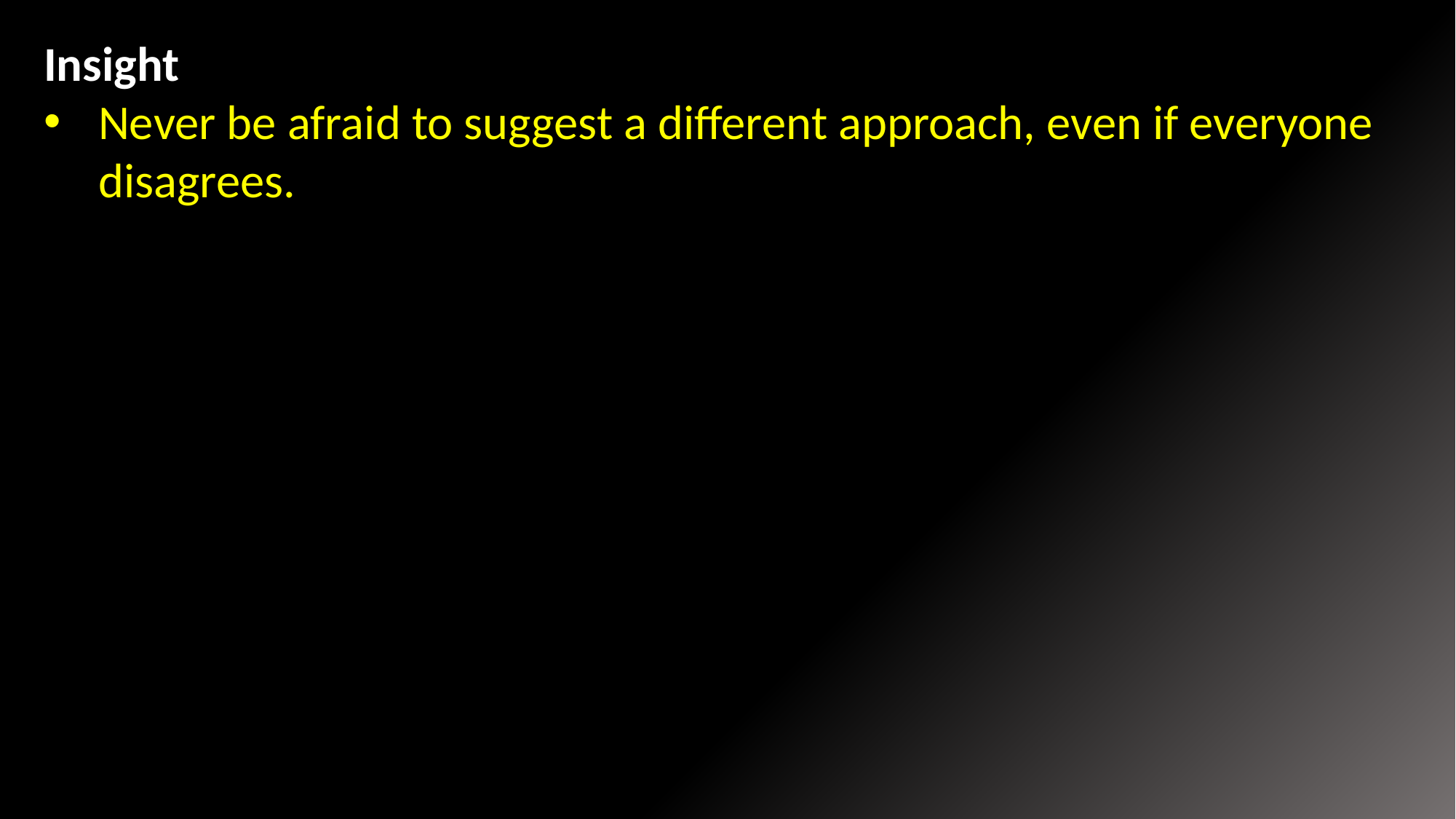

Insight
Never be afraid to suggest a different approach, even if everyone disagrees.